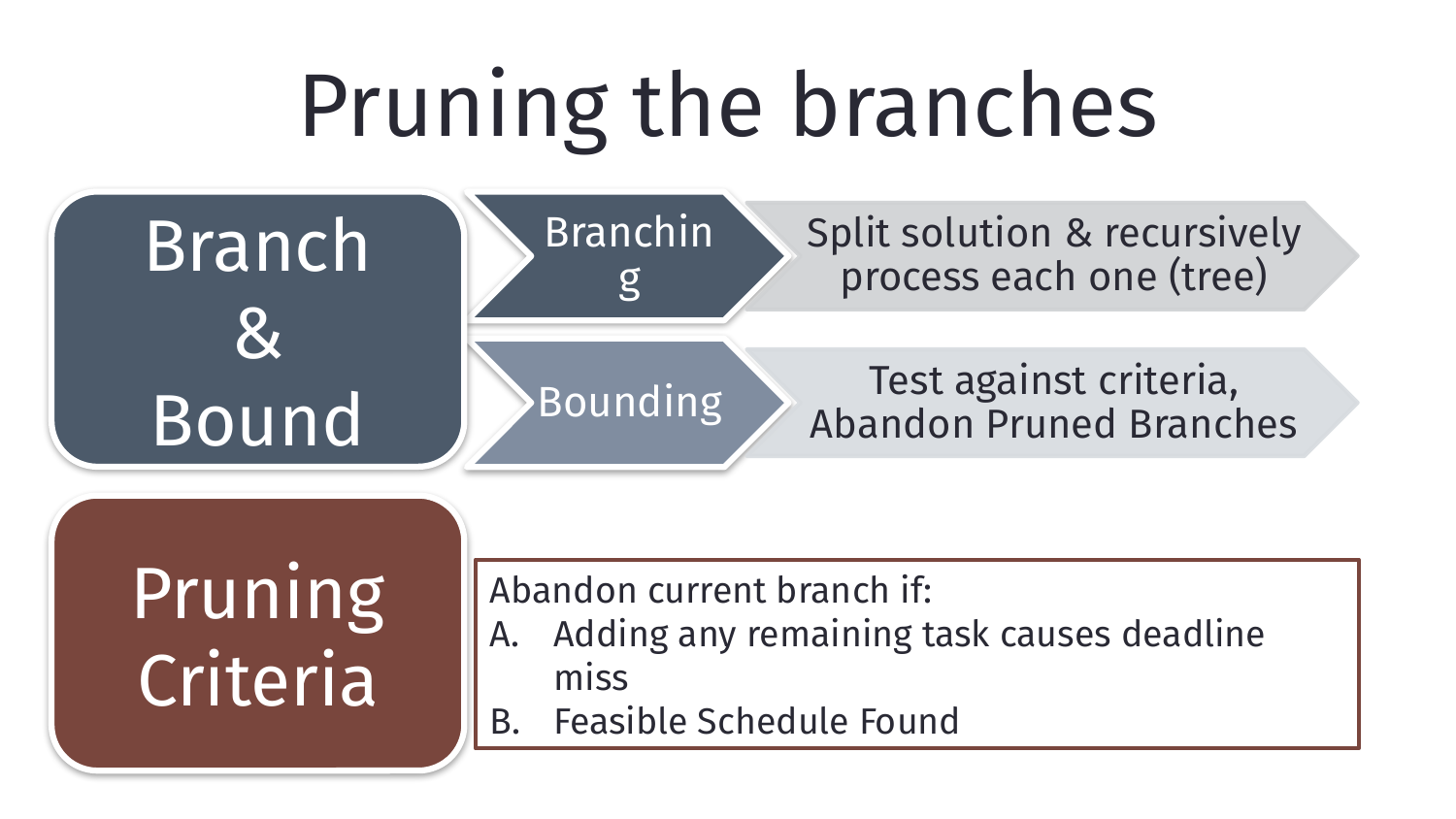

# Pruning the branches
Branch
&
Bound
Branching
Split solution & recursively process each one (tree)
Bounding
Test against criteria, Abandon Pruned Branches
Pruning
Criteria
Abandon current branch if:
Adding any remaining task causes deadline miss
Feasible Schedule Found